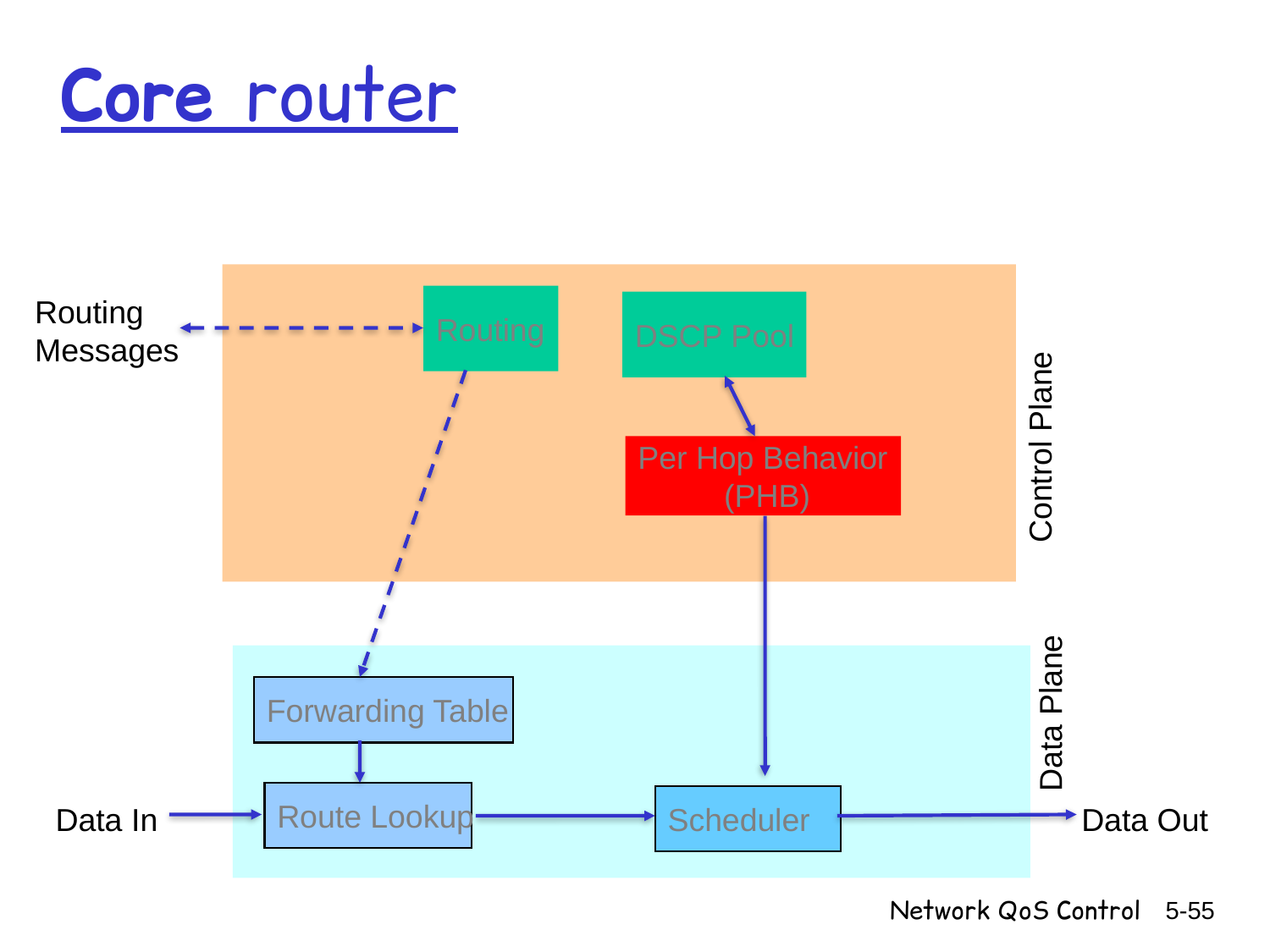

# Core router

Routing
Messages
Routing
DSCP Pool

 Control Plane
Per Hop Behavior
(PHB)

Forwarding Table
Data Plane

Route Lookup
Scheduler
Data In
Data Out

Network QoS Control
5-55